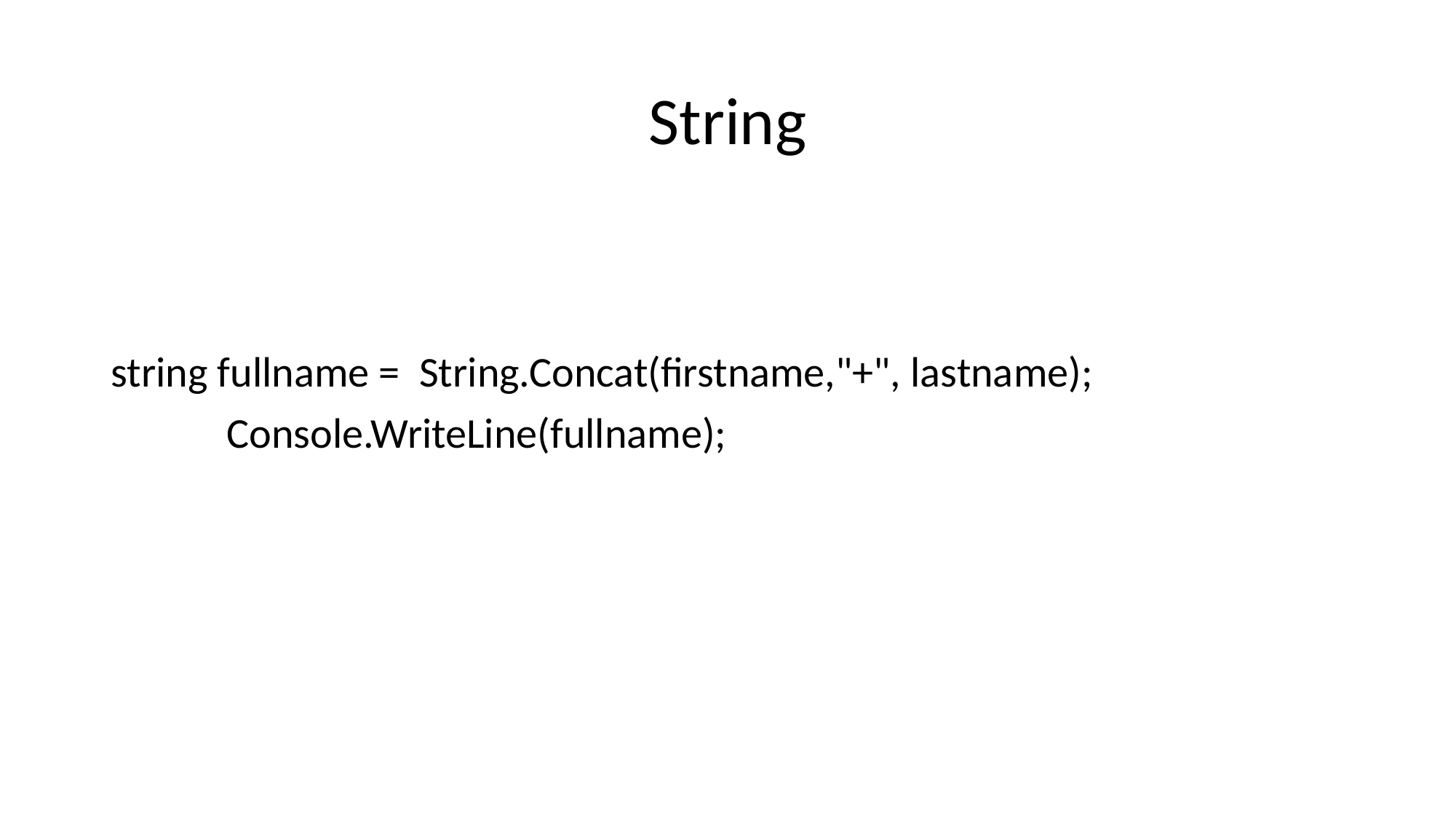

# String

string fullname =  String.Concat(firstname,"+", lastname);
            Console.WriteLine(fullname);